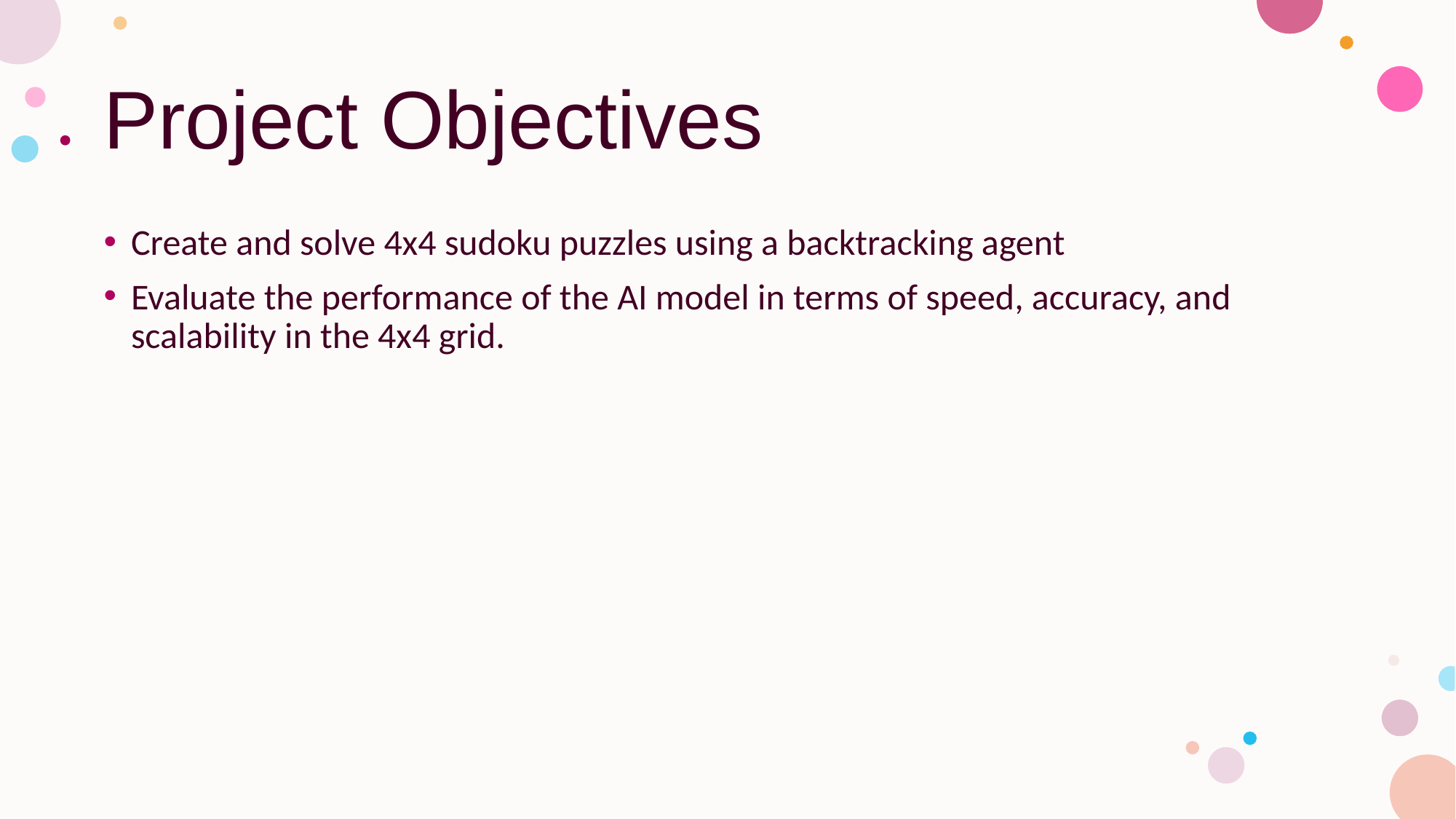

# Project Objectives
Create and solve 4x4 sudoku puzzles using a backtracking agent
Evaluate the performance of the AI model in terms of speed, accuracy, and scalability in the 4x4 grid.